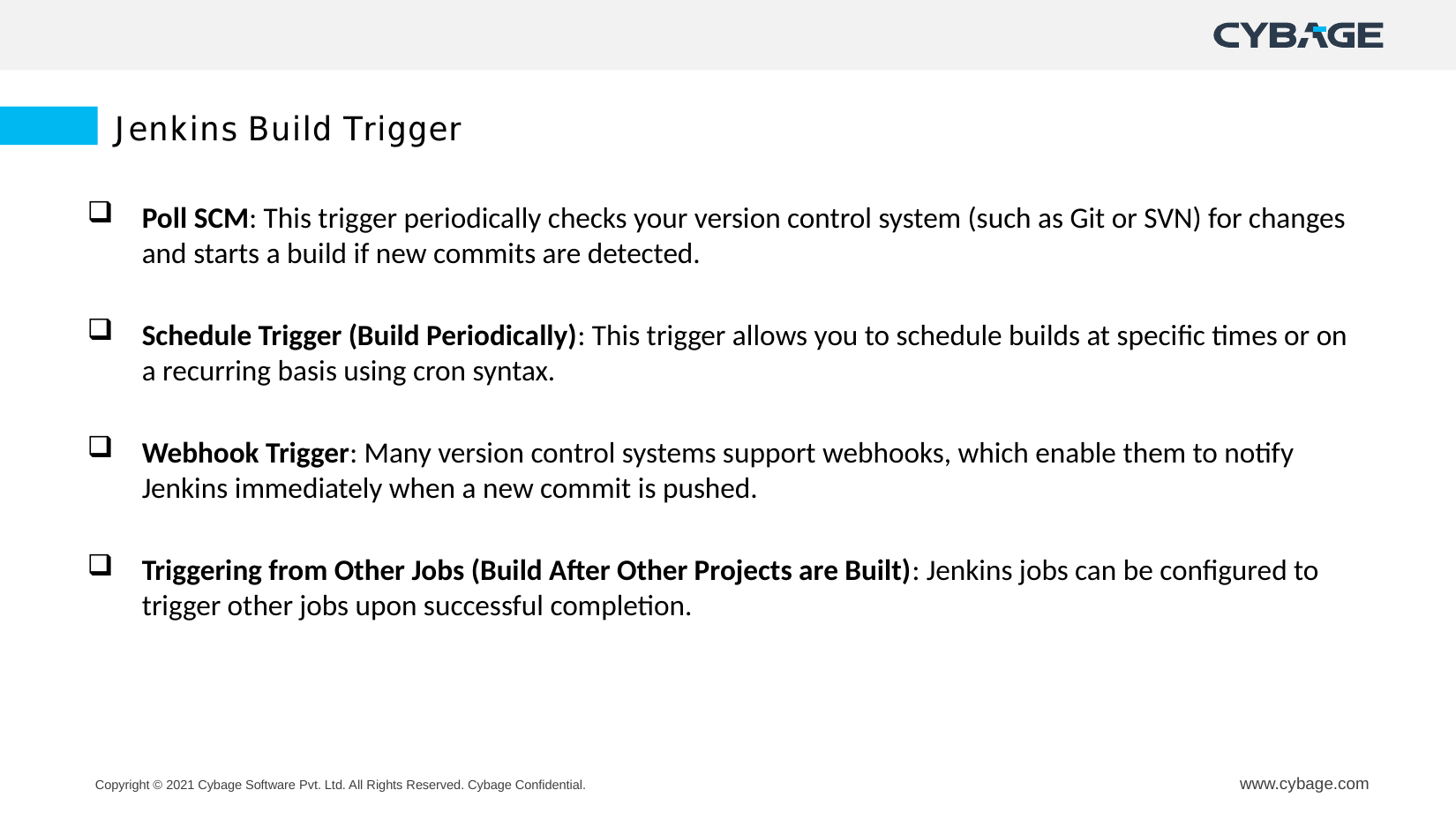

#
Jenkins Build Trigger

Different ways to trigger the build
Build Periodically

Poll SCM: This trigger periodically checks your version control system (such as Git or SVN) for changes and starts a build if new commits are detected.

Schedule Trigger (Build Periodically): This trigger allows you to schedule builds at specific times or on a recurring basis using cron syntax.

Webhook Trigger: Many version control systems support webhooks, which enable them to notify Jenkins immediately when a new commit is pushed.

Triggering from Other Jobs (Build After Other Projects are Built): Jenkins jobs can be configured to trigger other jobs upon successful completion.

Poll the SCM for changes – Poll the version controlled repository at the  specified intervals and start executing the build if any changes  committed to repository.